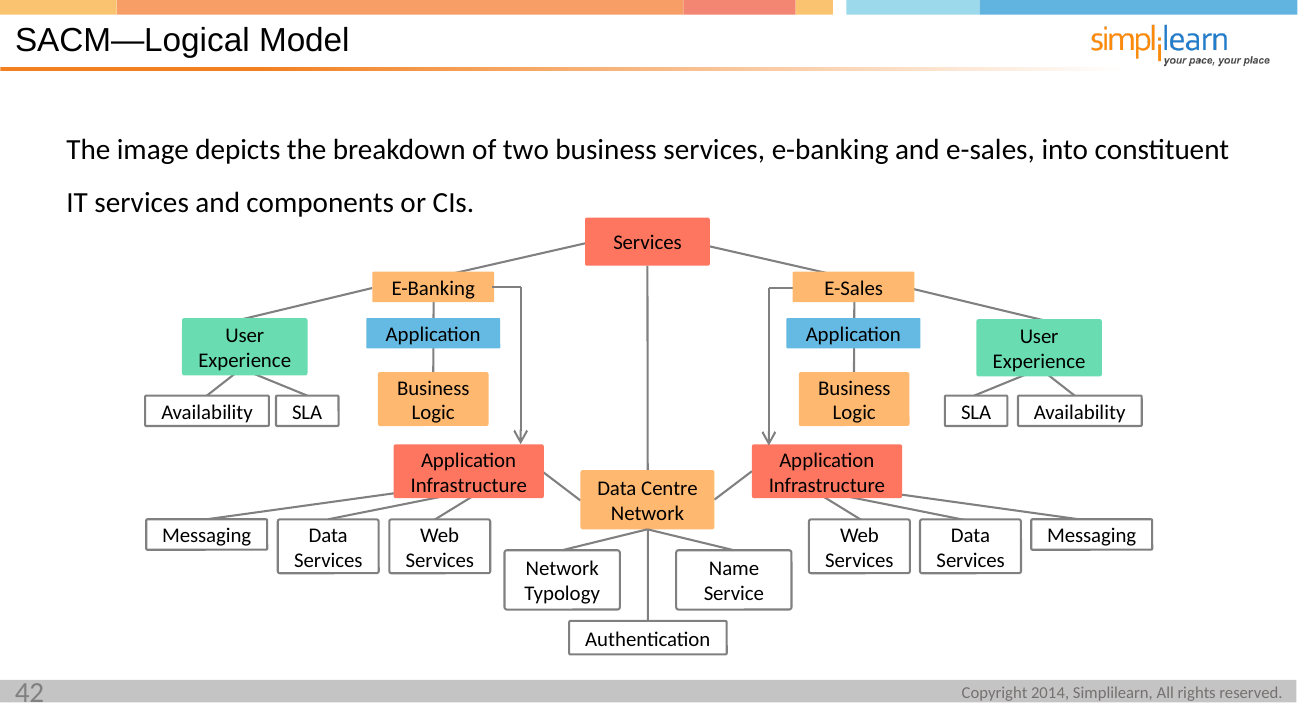

SACM—Logical Model
The image depicts the breakdown of two business services, e-banking and e-sales, into constituent IT services and components or CIs.
Services
E-Banking
E-Sales
User
Experience
Application
Application
User
Experience
Business
Logic
Business
Logic
Availability
SLA
SLA
Availability
Application
Infrastructure
Application
Infrastructure
Data Centre
Network
Messaging
Data
Services
Web
Services
Web
Services
Data
Services
Messaging
Network
Typology
Name
Service
Authentication